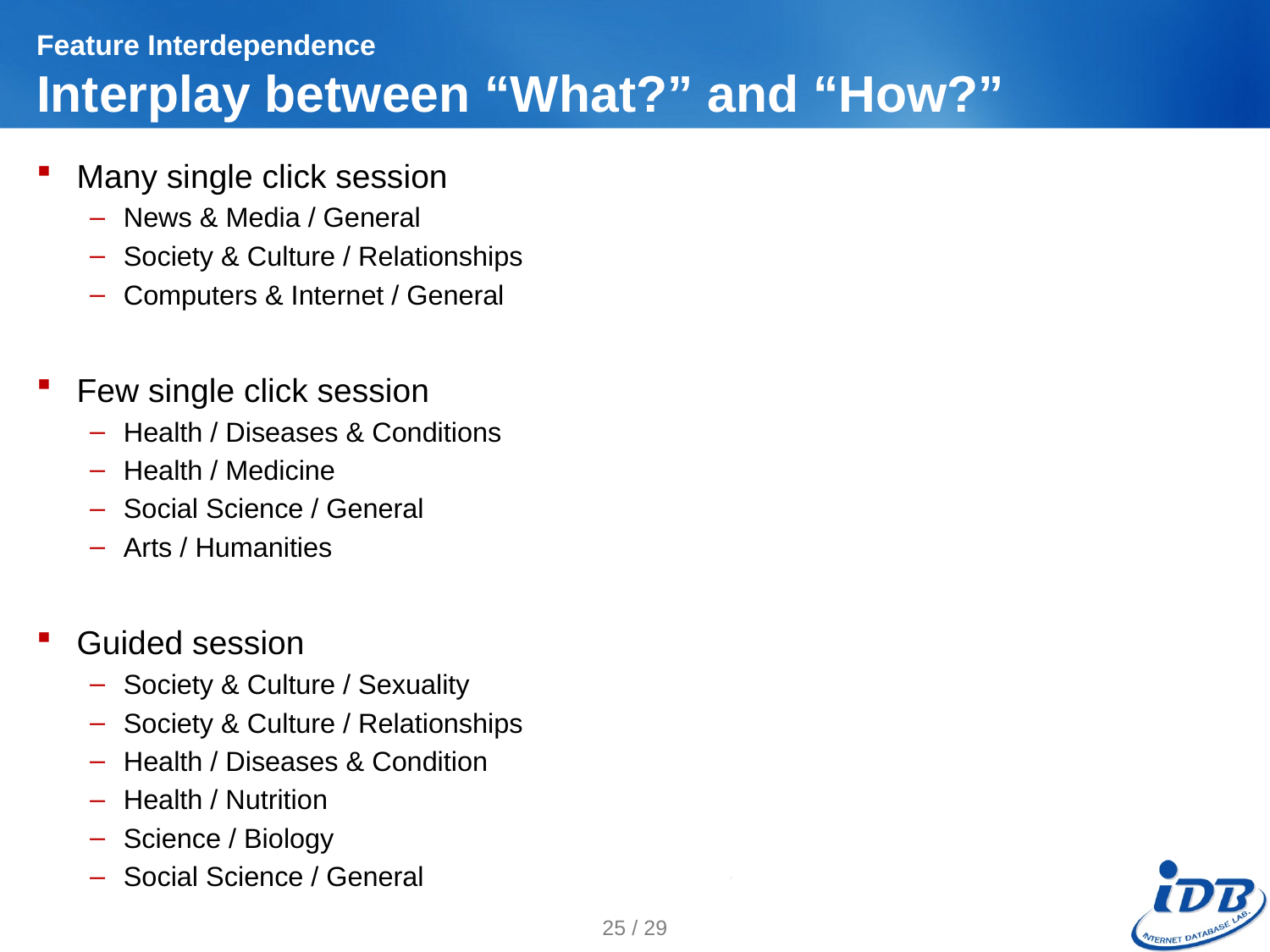

# Feature Interdependence Interplay between “What?” and “How?”
Many single click session
News & Media / General
Society & Culture / Relationships
Computers & Internet / General

Few single click session
Health / Diseases & Conditions
Health / Medicine
Social Science / General
Arts / Humanities

Guided session
Society & Culture / Sexuality
Society & Culture / Relationships
Health / Diseases & Condition
Health / Nutrition
Science / Biology
Social Science / General
25 / 29